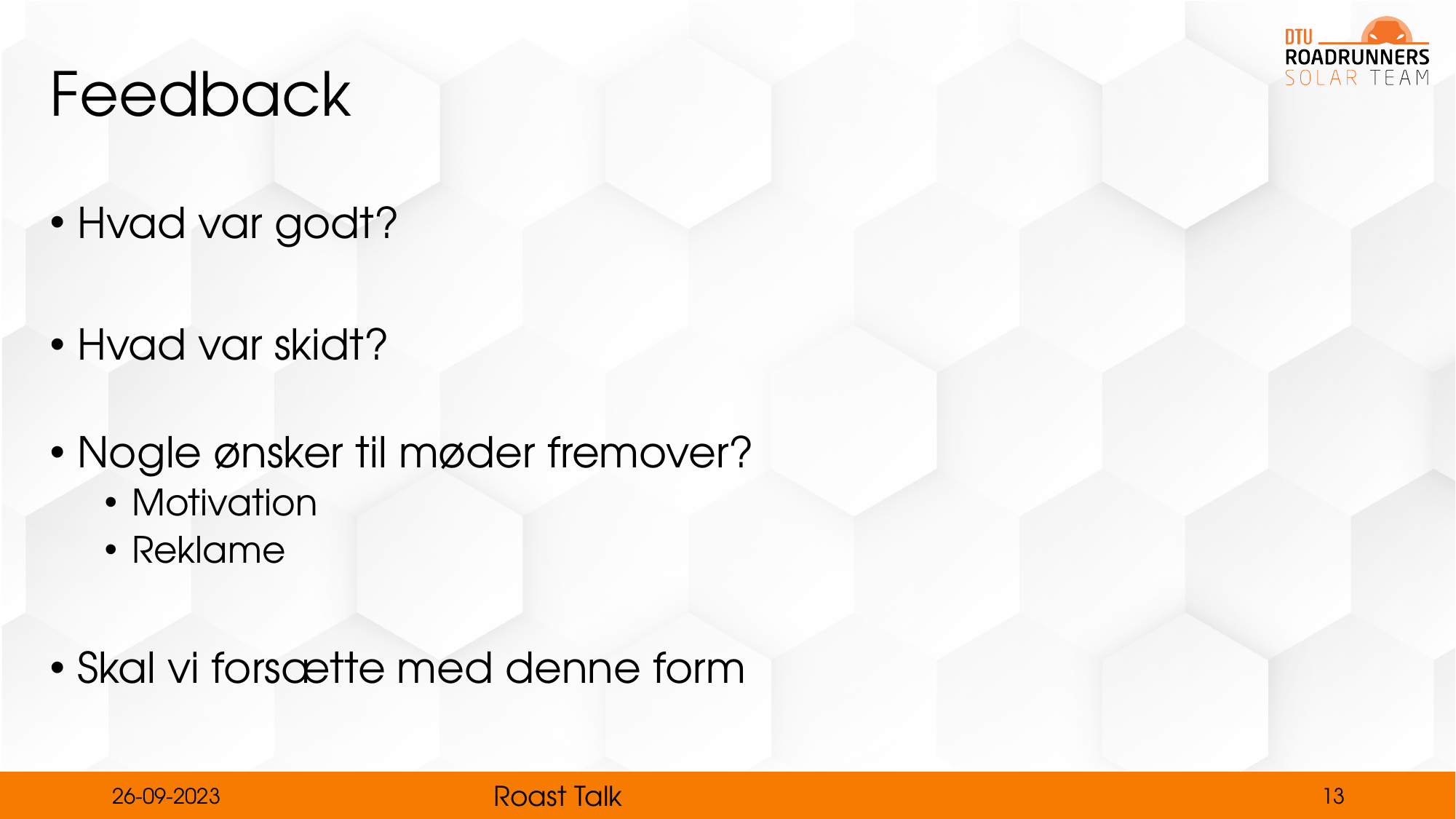

# Feedback
Hvad var godt?

Hvad var skidt?

Nogle ønsker til møder fremover?
Motivation
Reklame

Skal vi forsætte med denne form

13
26-09-2023
Roast Talk